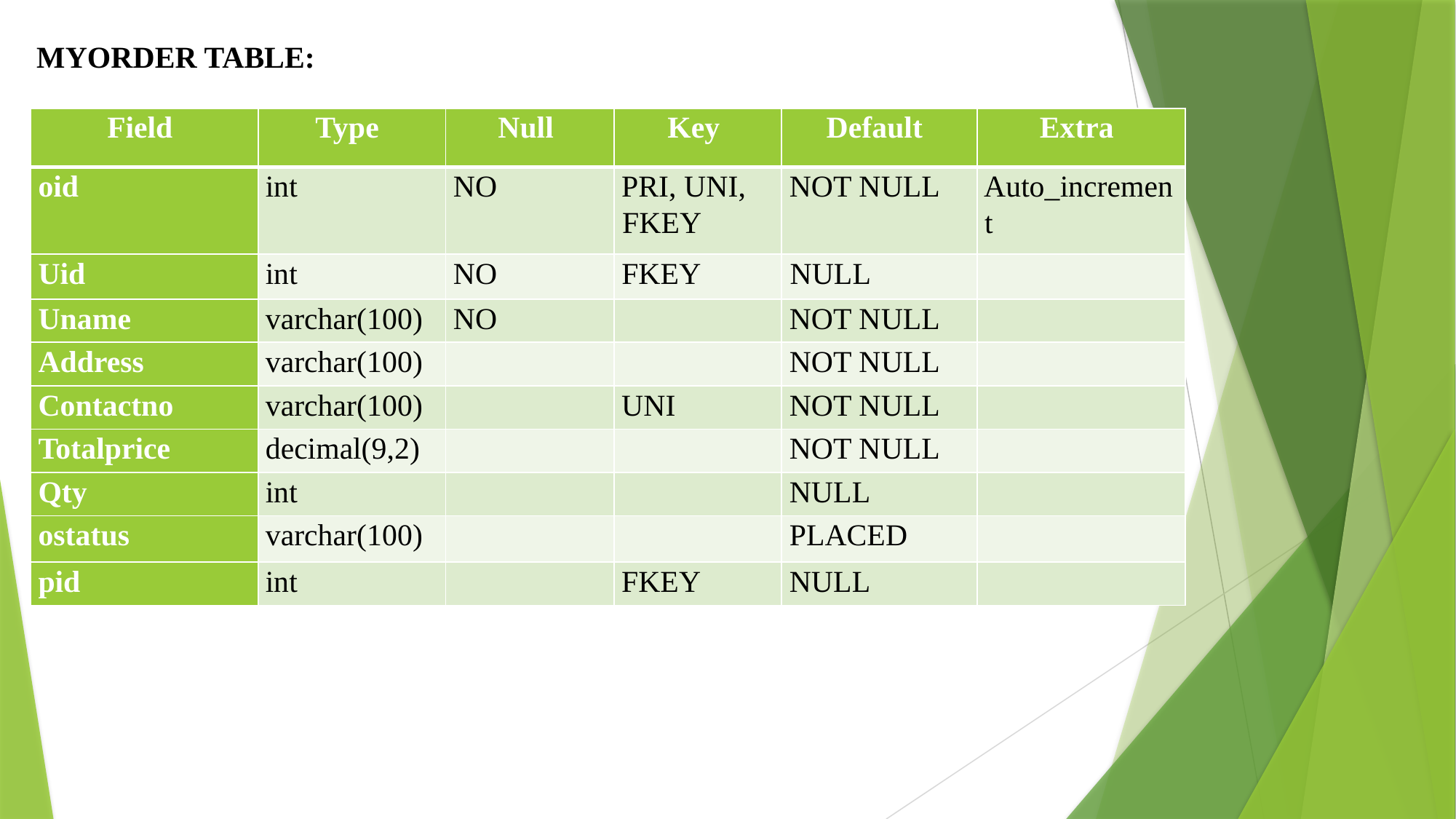

MYORDER TABLE:

| Field | Type | Null | Key | Default | Extra |
| --- | --- | --- | --- | --- | --- |
| oid | int | NO | PRI, UNI, FKEY | NOT NULL | Auto\_increment |
| Uid | int | NO | FKEY |  |  |
| Uname | varchar(100) | NO |  | NOT NULL |  |
| Address | varchar(100) |  |  | NOT NULL |  |
| Contactno | varchar(100) |  | UNI | NOT NULL |  |
| Totalprice | decimal(9,2) |  |  | NOT NULL |  |
| Qty | int |  |  | NULL |  |
| ostatus | varchar(100) |  |  | PLACED |  |
| pid | int |  | FKEY | NULL |  |
NULL